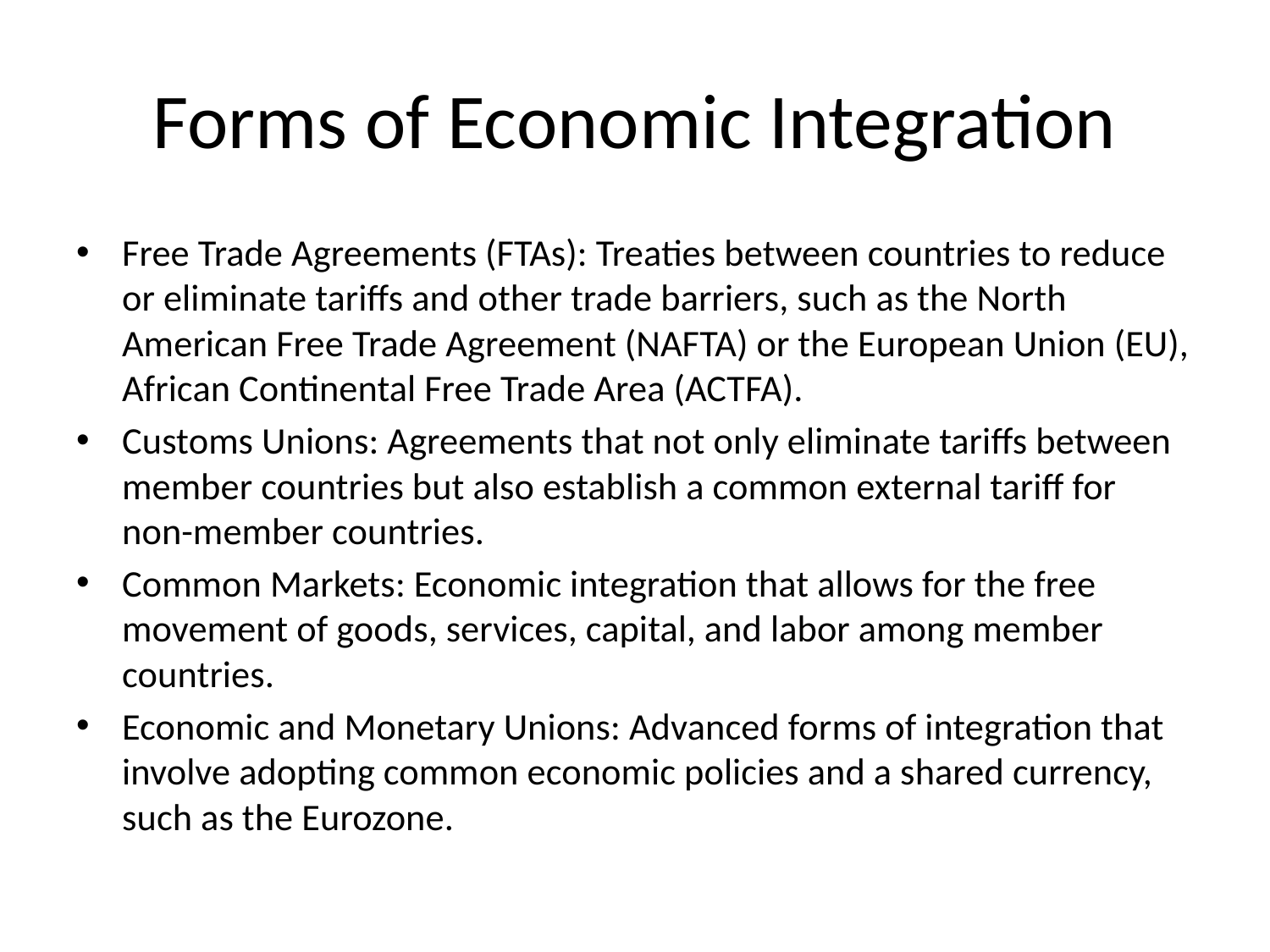

# Forms of Economic Integration
Free Trade Agreements (FTAs): Treaties between countries to reduce or eliminate tariffs and other trade barriers, such as the North American Free Trade Agreement (NAFTA) or the European Union (EU), African Continental Free Trade Area (ACTFA).
Customs Unions: Agreements that not only eliminate tariffs between member countries but also establish a common external tariff for non-member countries.
Common Markets: Economic integration that allows for the free movement of goods, services, capital, and labor among member countries.
Economic and Monetary Unions: Advanced forms of integration that involve adopting common economic policies and a shared currency, such as the Eurozone.